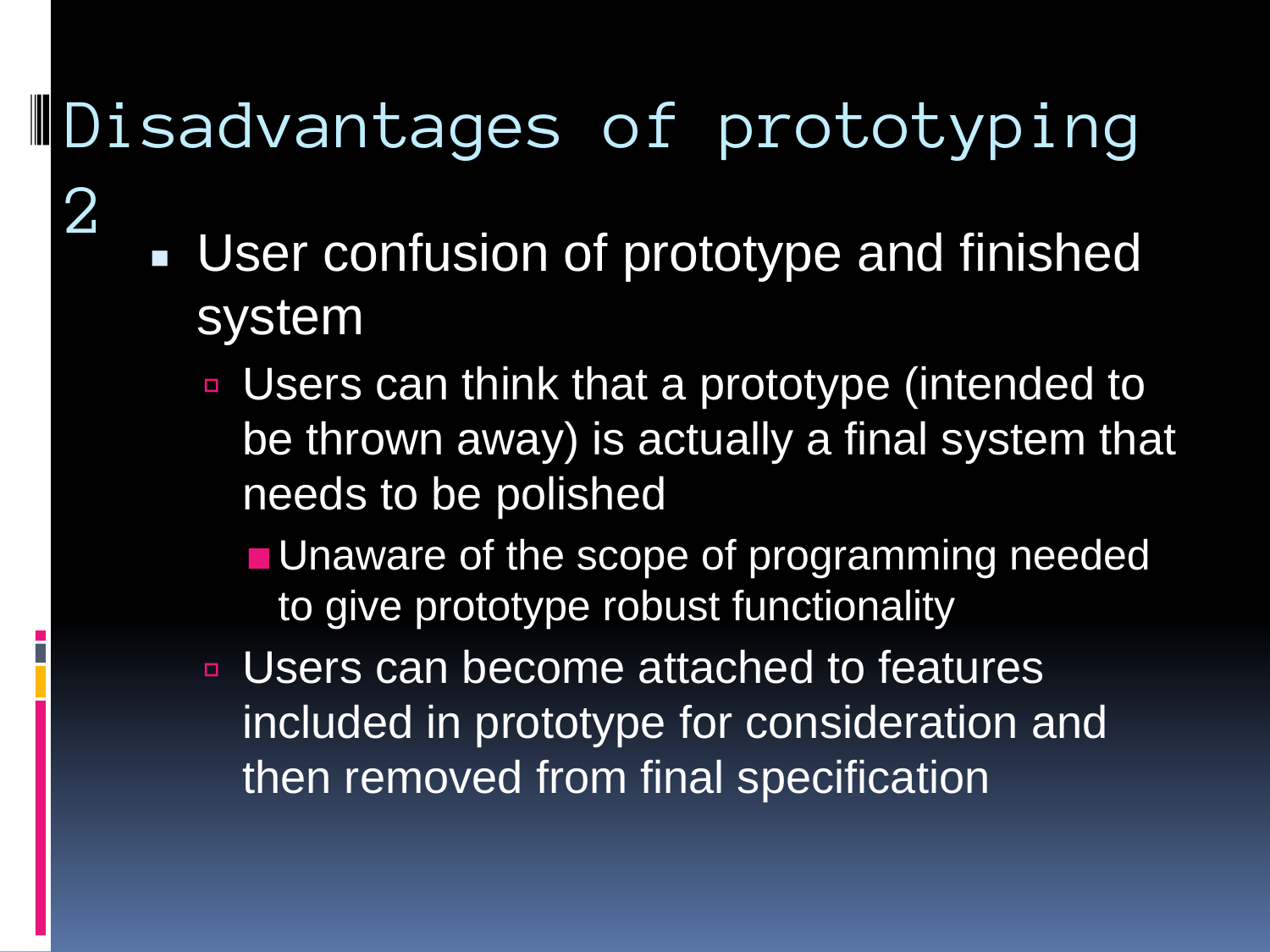

# Disadvantages of prototyping 2
User confusion of prototype and finished system
Users can think that a prototype (intended to be thrown away) is actually a final system that needs to be polished
Unaware of the scope of programming needed to give prototype robust functionality
Users can become attached to features included in prototype for consideration and then removed from final specification